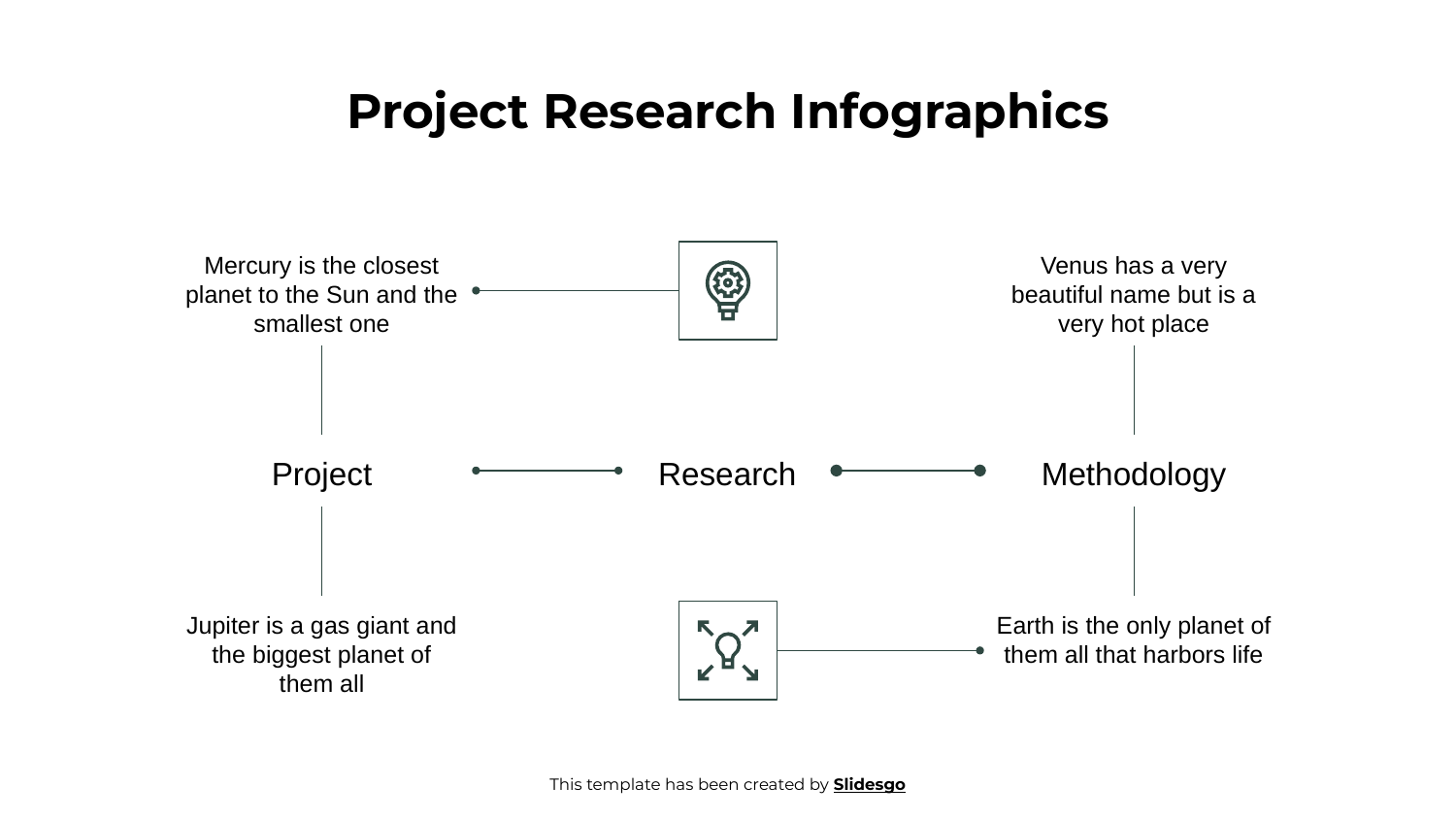

# Project Research Infographics
Mercury is the closest planet to the Sun and the smallest one
Project
Jupiter is a gas giant and the biggest planet of them all
Venus has a very beautiful name but is a very hot place
Methodology
Earth is the only planet of them all that harbors life

Research

This template has been created by Slidesgo